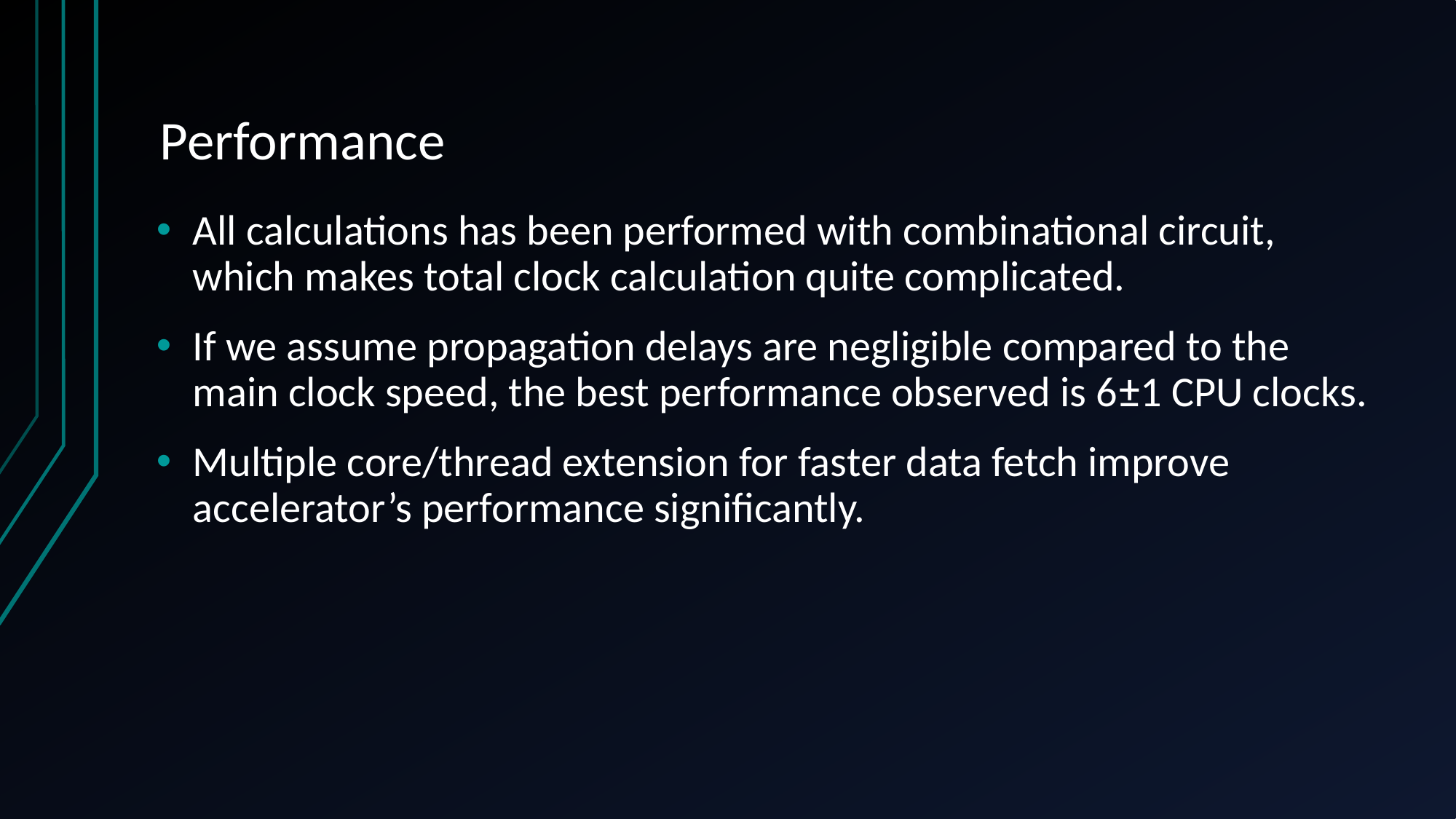

# Performance
All calculations has been performed with combinational circuit, which makes total clock calculation quite complicated.
If we assume propagation delays are negligible compared to the main clock speed, the best performance observed is 6±1 CPU clocks.
Multiple core/thread extension for faster data fetch improve accelerator’s performance significantly.